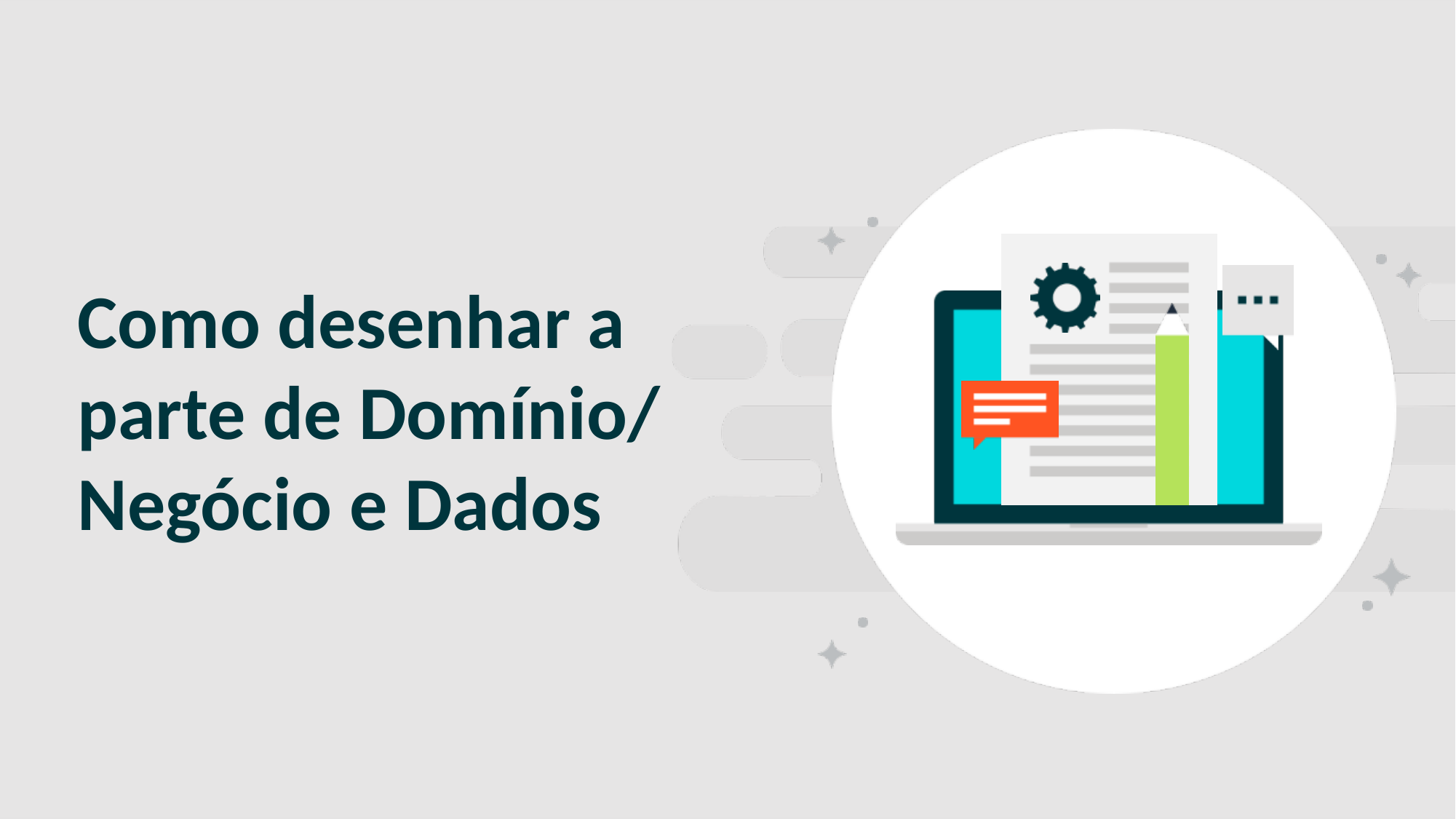

SLIDE PARA SEPARAR CAPÍTULO/ TÓPICO
# Como desenhar a parte de Domínio/ Negócio e Dados